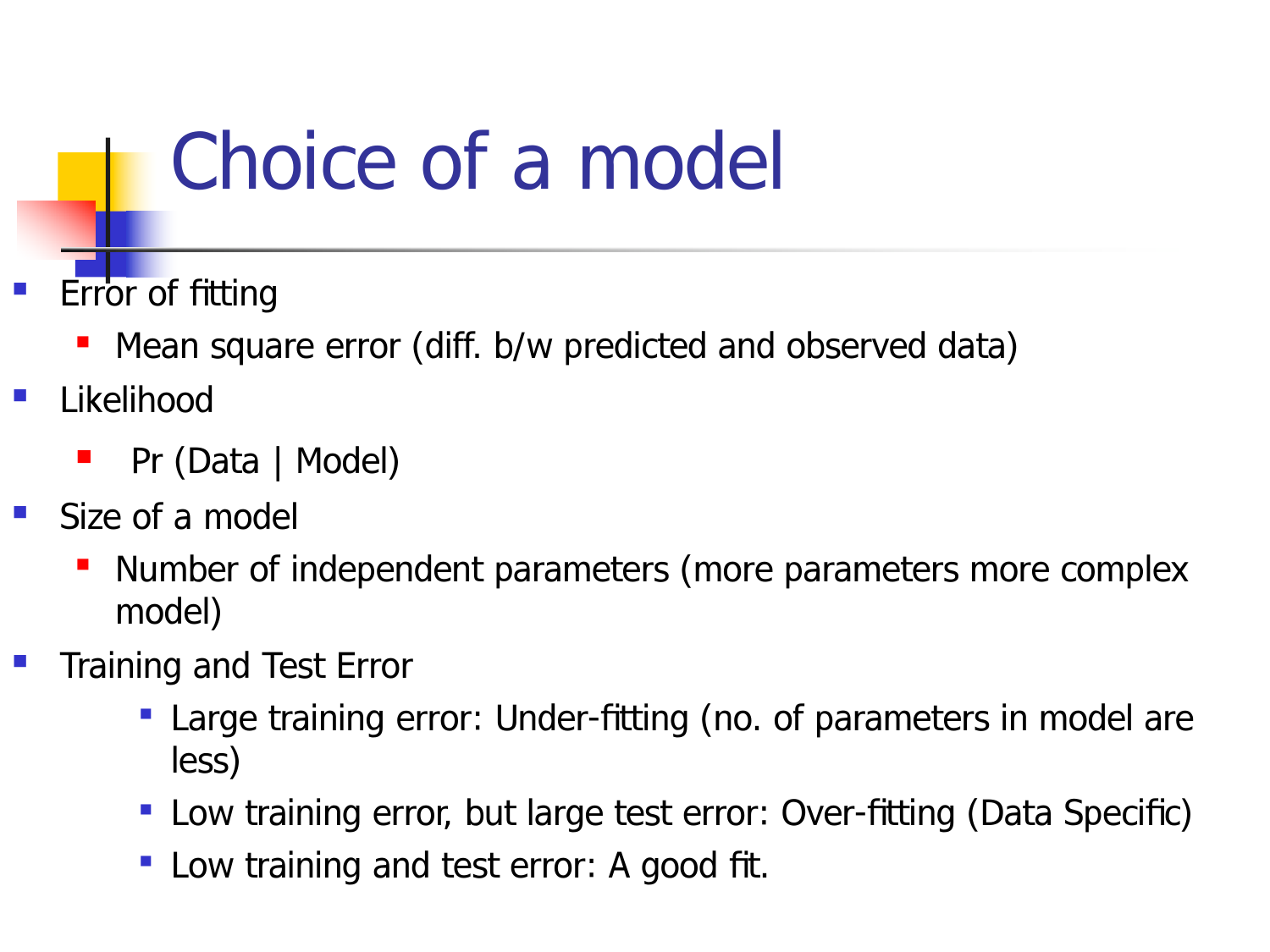

# Choice of a model
Error of fitting
Mean square error (diff. b/w predicted and observed data)
Likelihood
Pr (Data | Model)
Size of a model
Number of independent parameters (more parameters more complex model)
Training and Test Error
Large training error: Under-fitting (no. of parameters in model are less)
Low training error, but large test error: Over-fitting (Data Specific)
Low training and test error: A good fit.